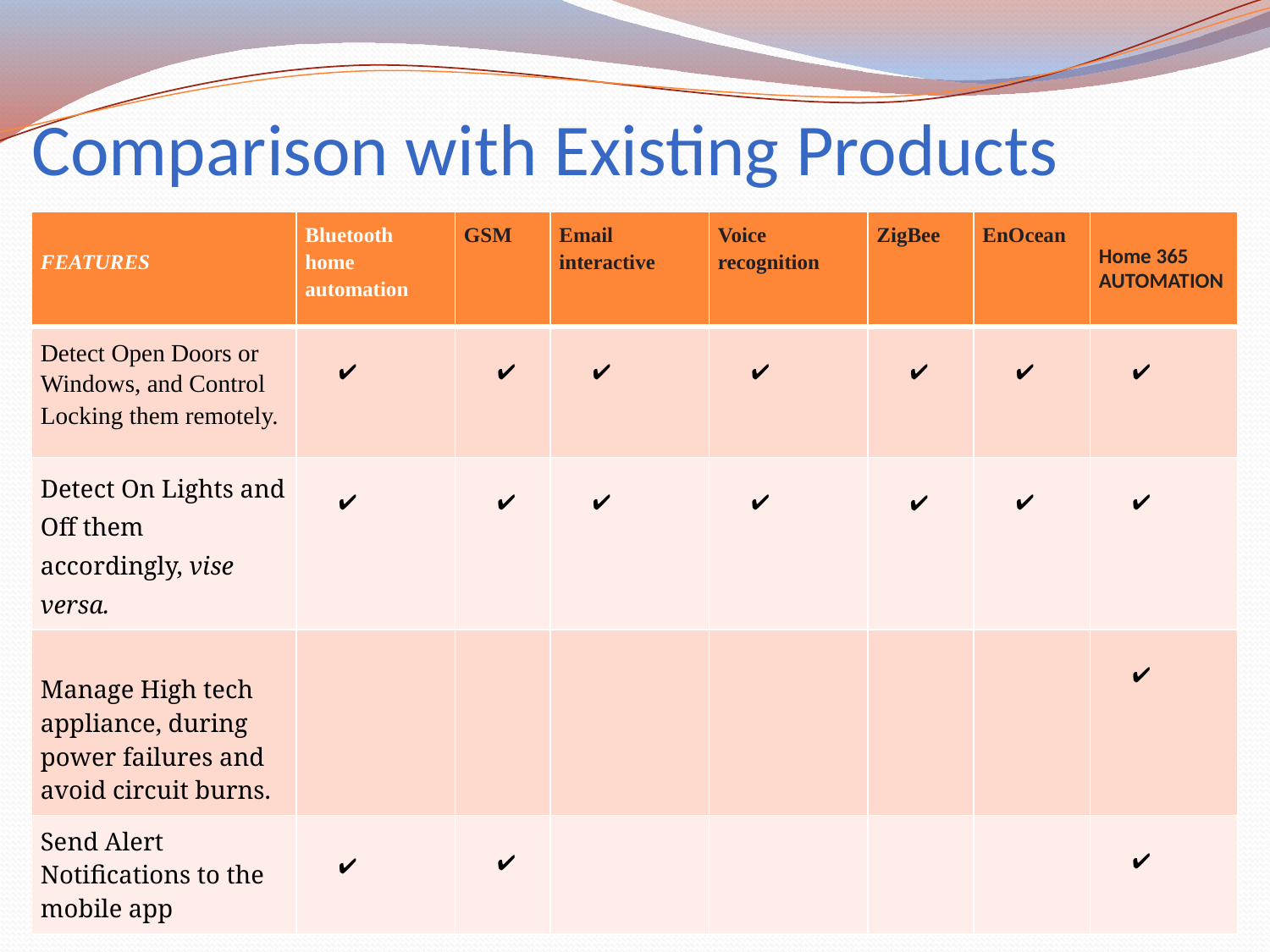

# Comparison with Existing Products
| FEATURES | Bluetooth home automation | GSM | Email interactive | Voice recognition | ZigBee | EnOcean | Home 365 AUTOMATION |
| --- | --- | --- | --- | --- | --- | --- | --- |
| Detect Open Doors or Windows, and Control Locking them remotely. | ✔ | ✔ | ✔ | ✔ | ✔ | ✔ | ✔ |
| Detect On Lights and Off them accordingly, vise versa. | ✔ | ✔ | ✔ | ✔ | ✔ | ✔ | ✔ |
| Manage High tech appliance, during power failures and avoid circuit burns. |  |  |  |  |  |  | ✔ |
| Send Alert Notifications to the mobile app | ✔ | ✔ |  |  |  |  | ✔ |